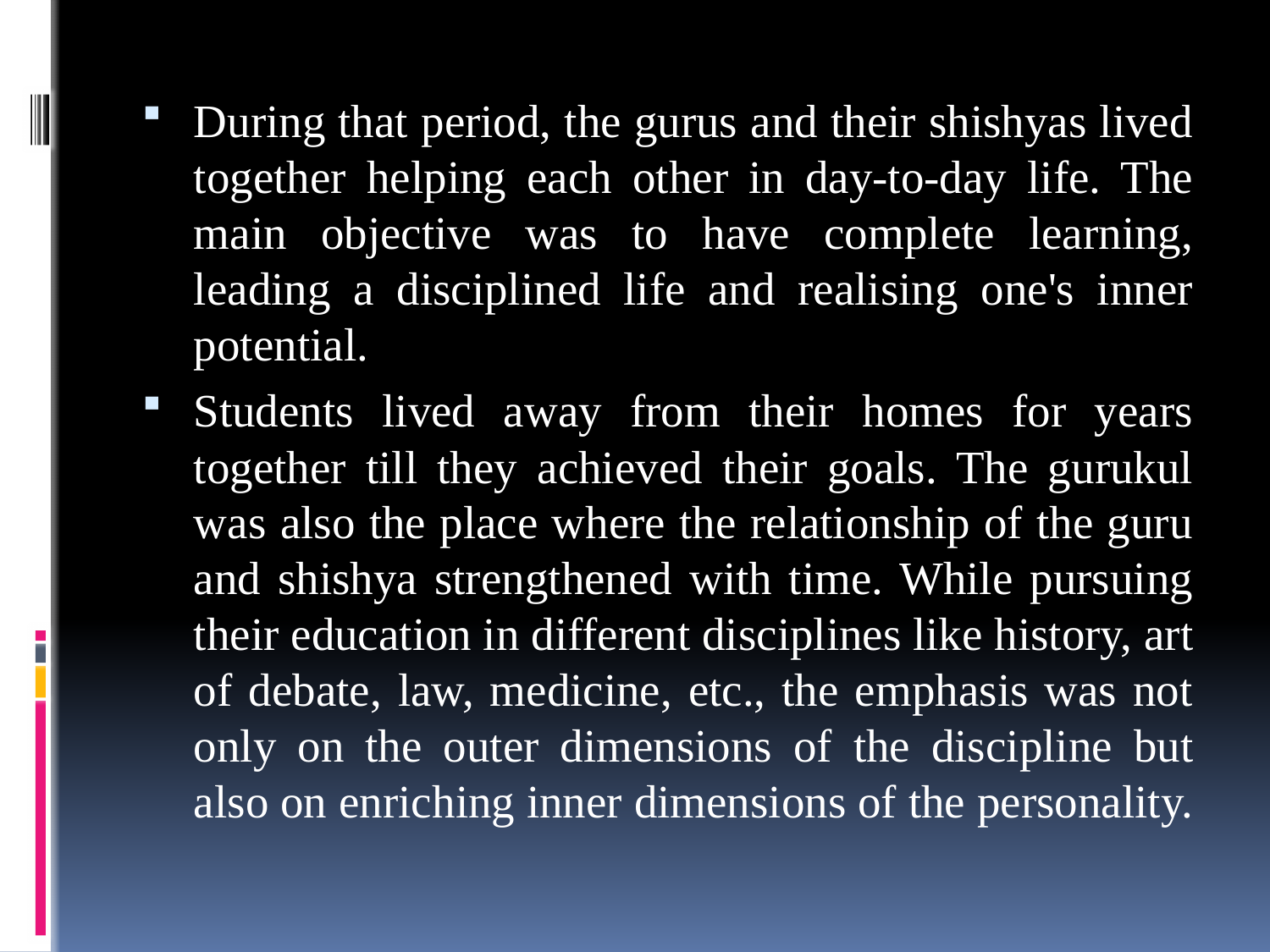

During that period, the gurus and their shishyas lived together helping each other in day-to-day life. The main objective was to have complete learning, leading a disciplined life and realising one's inner potential.
Students lived away from their homes for years together till they achieved their goals. The gurukul was also the place where the relationship of the guru and shishya strengthened with time. While pursuing their education in different disciplines like history, art of debate, law, medicine, etc., the emphasis was not only on the outer dimensions of the discipline but also on enriching inner dimensions of the personality.